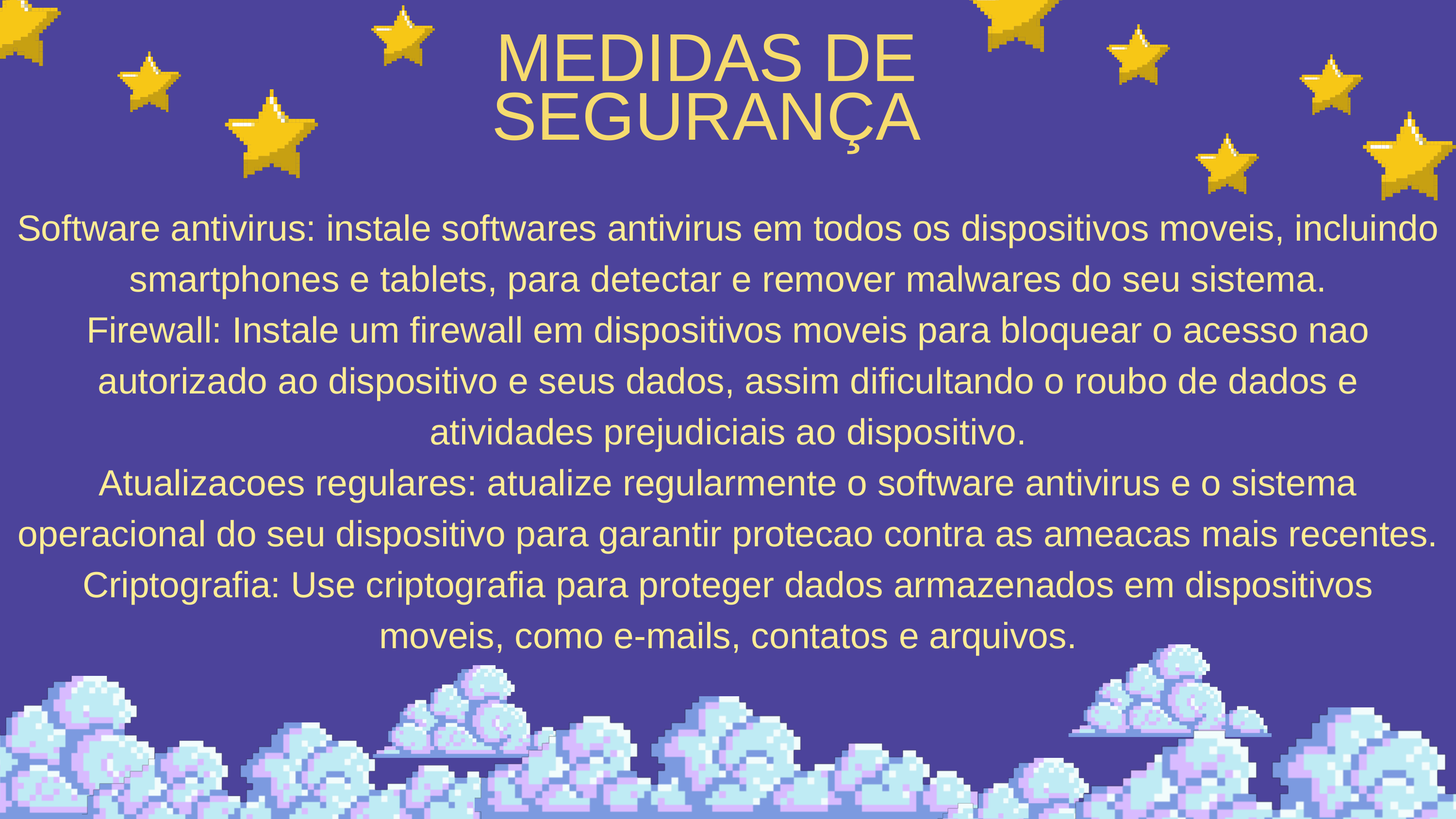

MEDIDAS DE SEGURANÇA

Software antivirus: instale softwares antivirus em todos os dispositivos moveis, incluindo smartphones e tablets, para detectar e remover malwares do seu sistema.
Firewall: Instale um firewall em dispositivos moveis para bloquear o acesso nao autorizado ao dispositivo e seus dados, assim dificultando o roubo de dados e atividades prejudiciais ao dispositivo.
Atualizacoes regulares: atualize regularmente o software antivirus e o sistema operacional do seu dispositivo para garantir protecao contra as ameacas mais recentes.
Criptografia: Use criptografia para proteger dados armazenados em dispositivos moveis, como e-mails, contatos e arquivos.